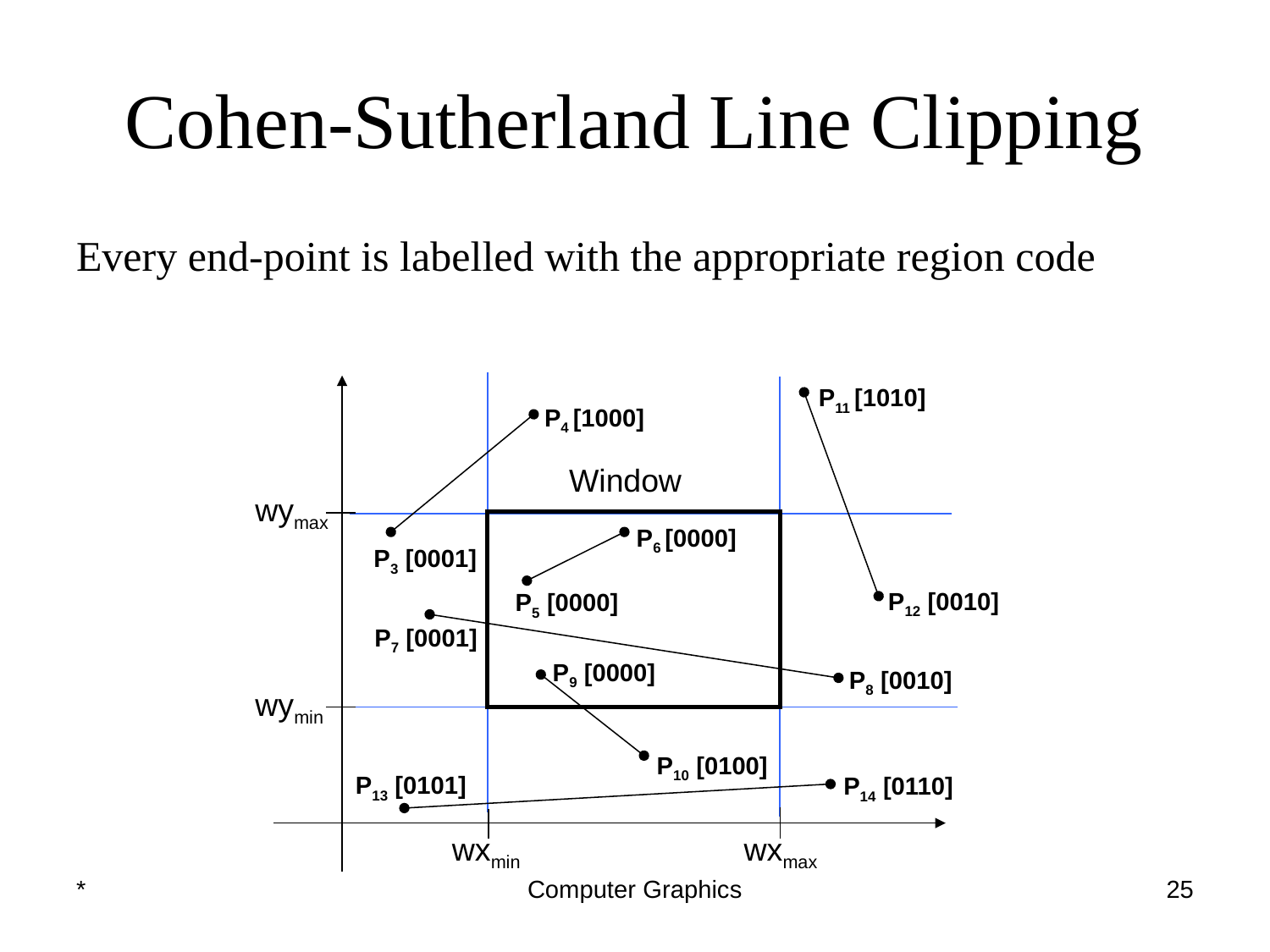

# Cohen-Sutherland Line Clipping
Every end-point is labelled with the appropriate region code
P11 [1010]
P4 [1000]
Window
wymax

P6 [0000]
P3 [0001]
P12 [0010]
P5 [0000]
P7 [0001]
P9 [0000]
P8 [0010]
wymin
P10 [0100]
P13 [0101]
P14 [0110]
wxmin
wxmax
*
Computer Graphics
25